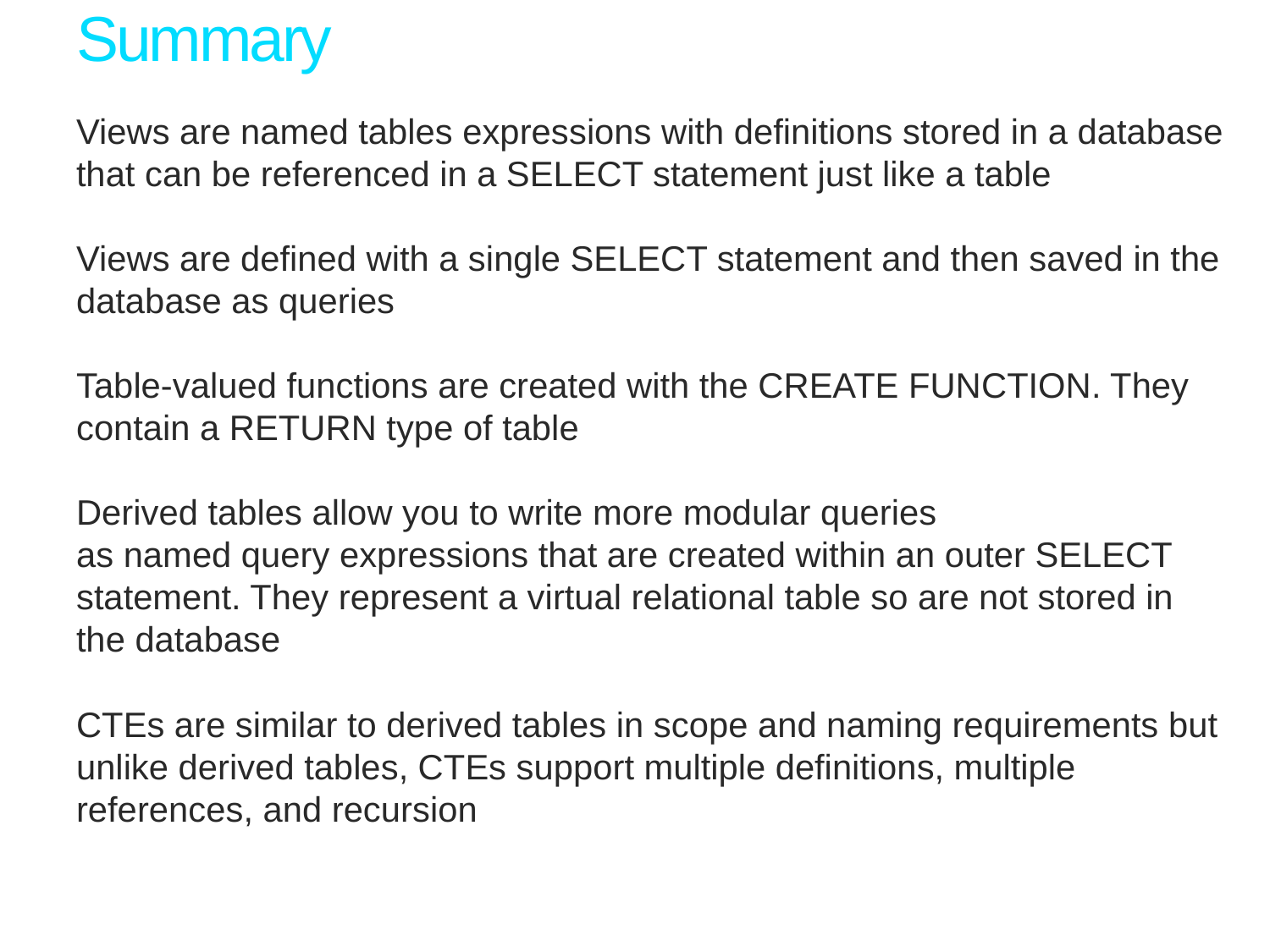

# Summary
Views are named tables expressions with definitions stored in a database that can be referenced in a SELECT statement just like a table

Views are defined with a single SELECT statement and then saved in the database as queries

Table-valued functions are created with the CREATE FUNCTION. They contain a RETURN type of table

Derived tables allow you to write more modular queries
as named query expressions that are created within an outer SELECT statement. They represent a virtual relational table so are not stored in the database

CTEs are similar to derived tables in scope and naming requirements but unlike derived tables, CTEs support multiple definitions, multiple references, and recursion